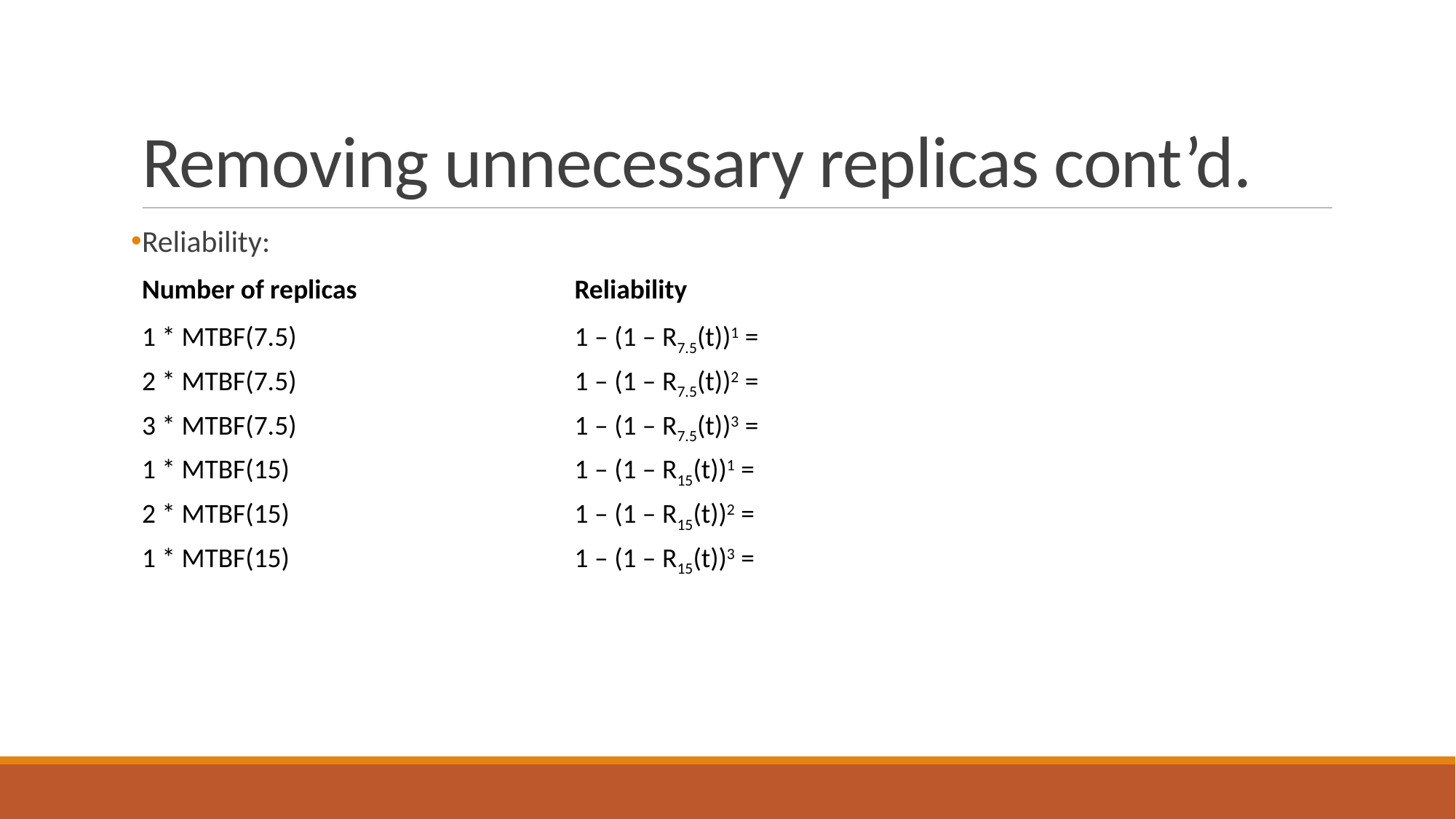

# Removing unnecessary replicas cont’d.
Reliability:
| Number of replicas | Reliability |
| --- | --- |
| 1 \* MTBF(7.5) | 1 – (1 – R7.5(t))1 = |
| 2 \* MTBF(7.5) | 1 – (1 – R7.5(t))2 = |
| 3 \* MTBF(7.5) | 1 – (1 – R7.5(t))3 = |
| 1 \* MTBF(15) | 1 – (1 – R15(t))1 = |
| 2 \* MTBF(15) | 1 – (1 – R15(t))2 = |
| 1 \* MTBF(15) | 1 – (1 – R15(t))3 = |